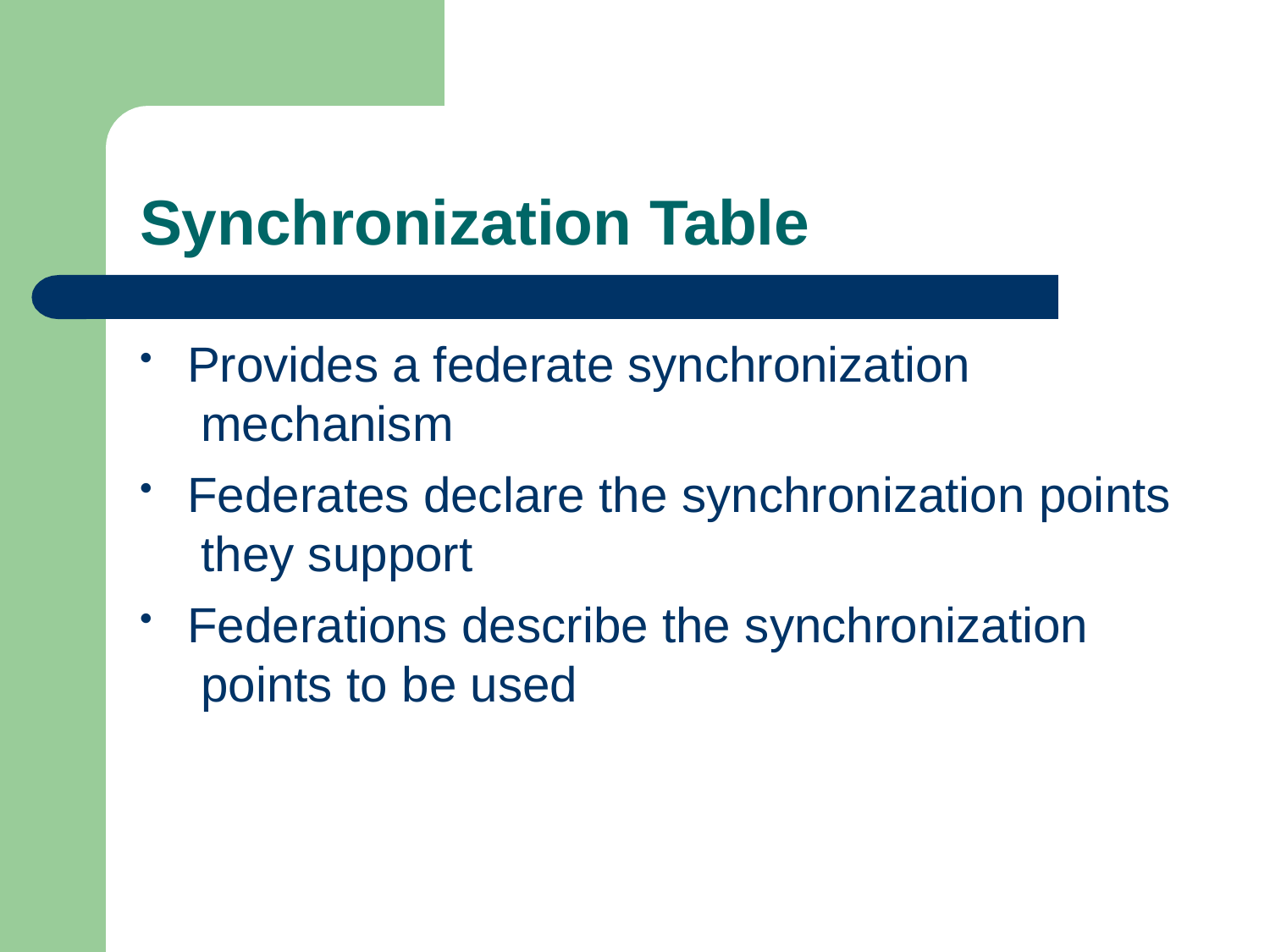

# Synchronization Table
Provides a federate synchronization  mechanism
Federates declare the synchronization points  they support
Federations describe the synchronization  points to be used